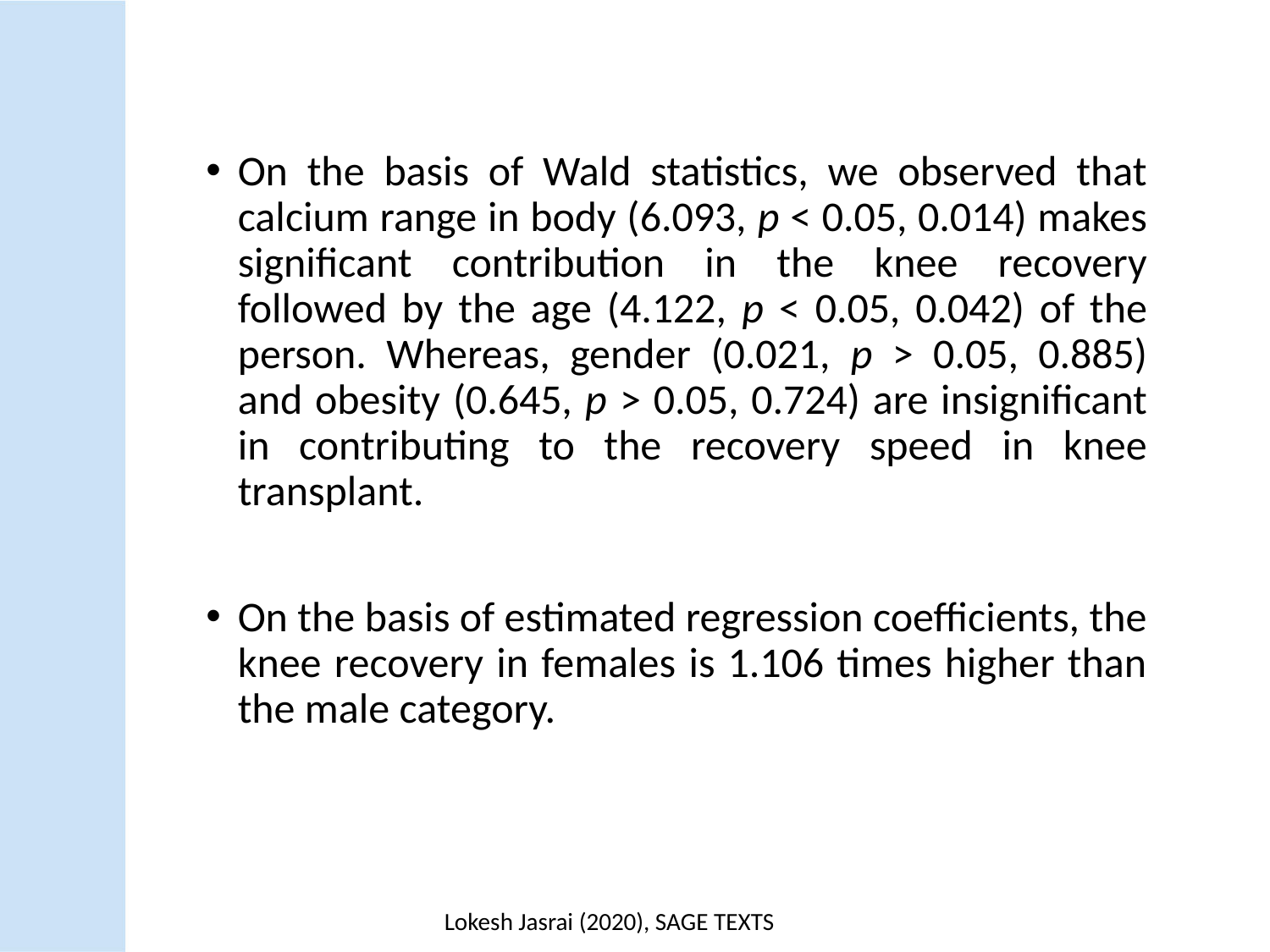

On the basis of Wald statistics, we observed that calcium range in body (6.093, p < 0.05, 0.014) makes significant contribution in the knee recovery followed by the age (4.122, p < 0.05, 0.042) of the person. Whereas, gender (0.021, p > 0.05, 0.885) and obesity (0.645, p > 0.05, 0.724) are insignificant in contributing to the recovery speed in knee transplant.

On the basis of estimated regression coefficients, the knee recovery in females is 1.106 times higher than the male category.

Lokesh Jasrai (2020), SAGE TEXTS